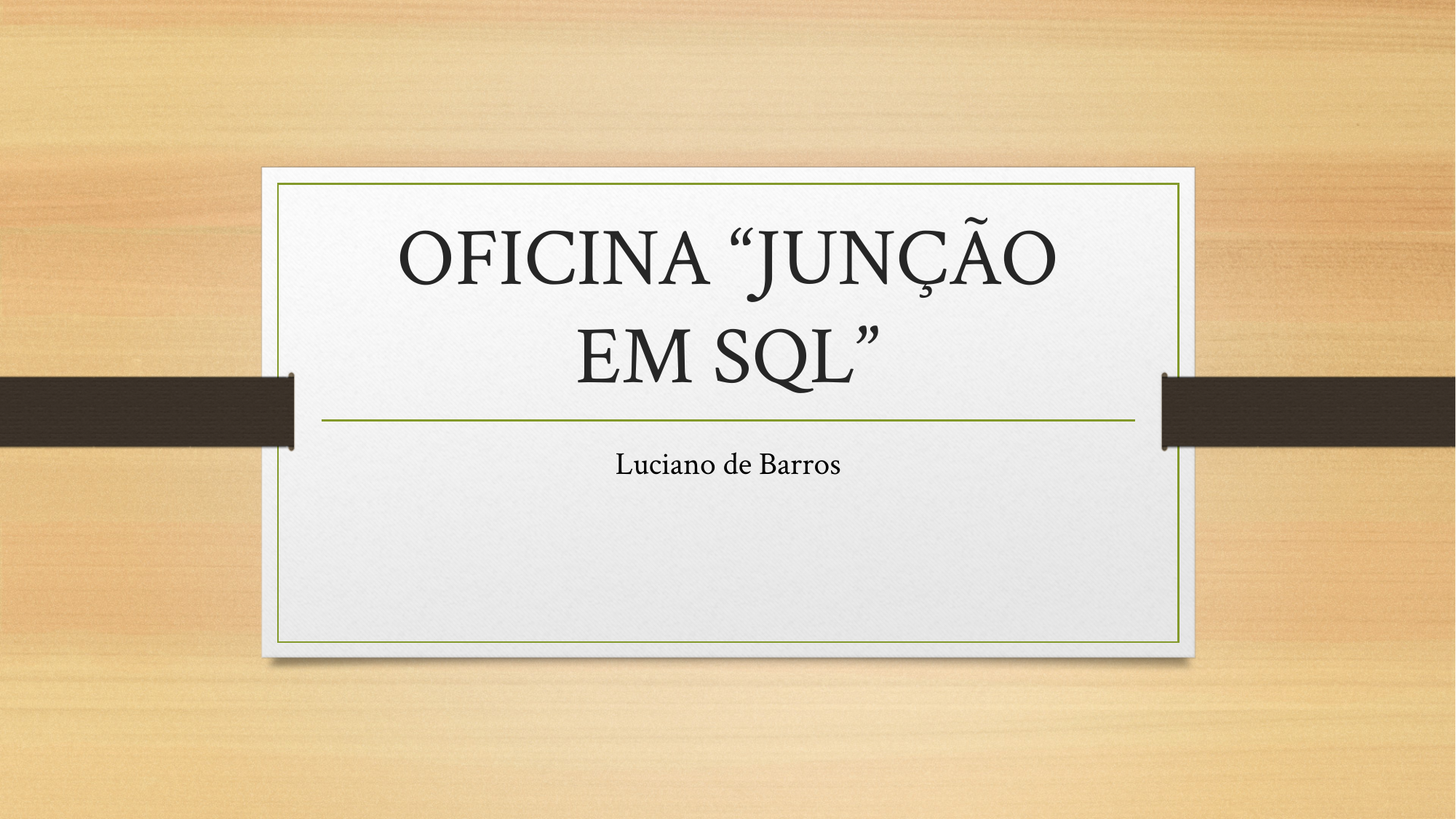

# OFICINA “JUNÇÃO EM SQL”
Luciano de Barros